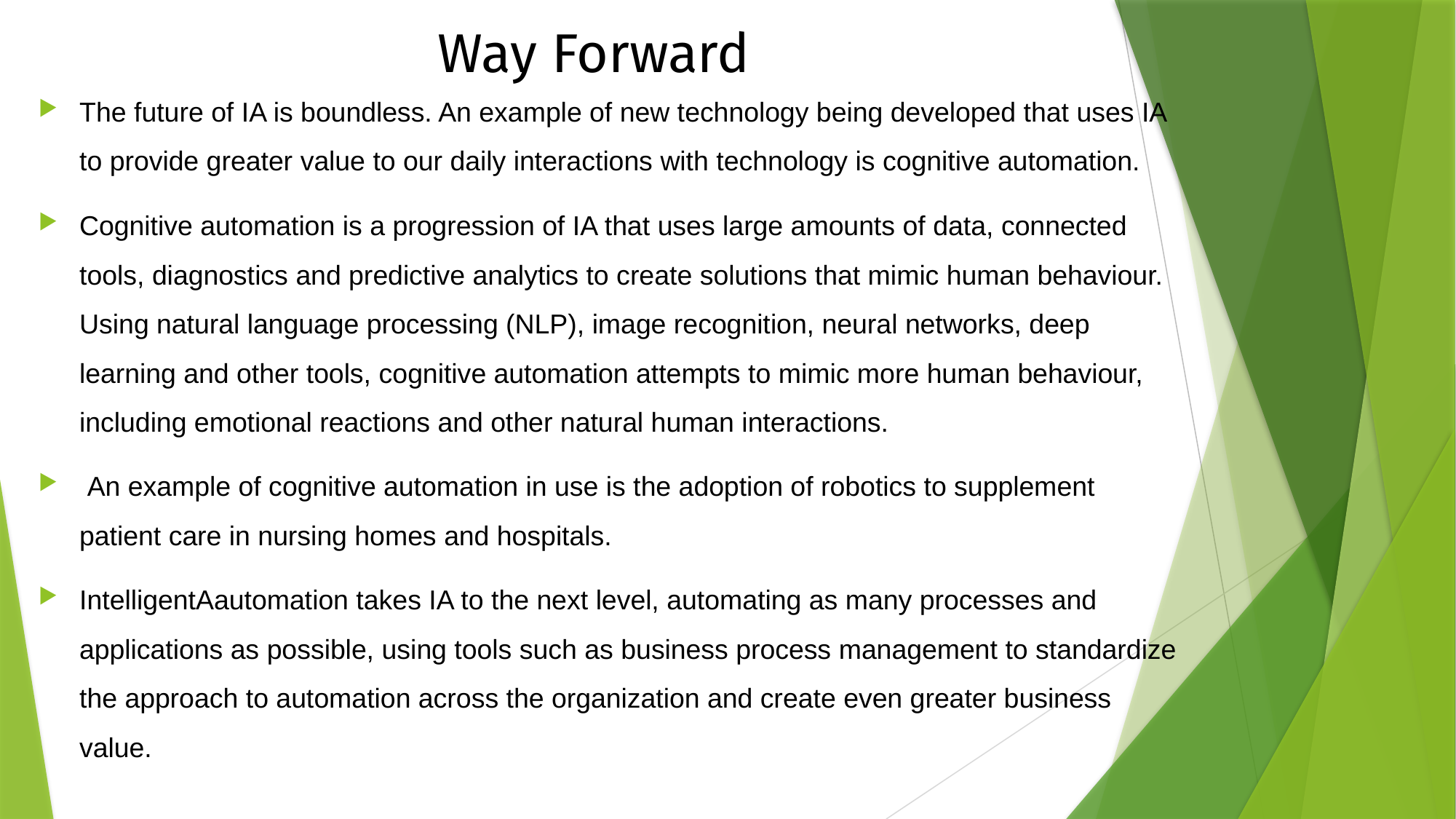

# Way Forward
The future of IA is boundless. An example of new technology being developed that uses IA to provide greater value to our daily interactions with technology is cognitive automation.
Cognitive automation is a progression of IA that uses large amounts of data, connected tools, diagnostics and predictive analytics to create solutions that mimic human behaviour. Using natural language processing (NLP), image recognition, neural networks, deep learning and other tools, cognitive automation attempts to mimic more human behaviour, including emotional reactions and other natural human interactions.
 An example of cognitive automation in use is the adoption of robotics to supplement patient care in nursing homes and hospitals.
IntelligentAautomation takes IA to the next level, automating as many processes and applications as possible, using tools such as business process management to standardize the approach to automation across the organization and create even greater business value.